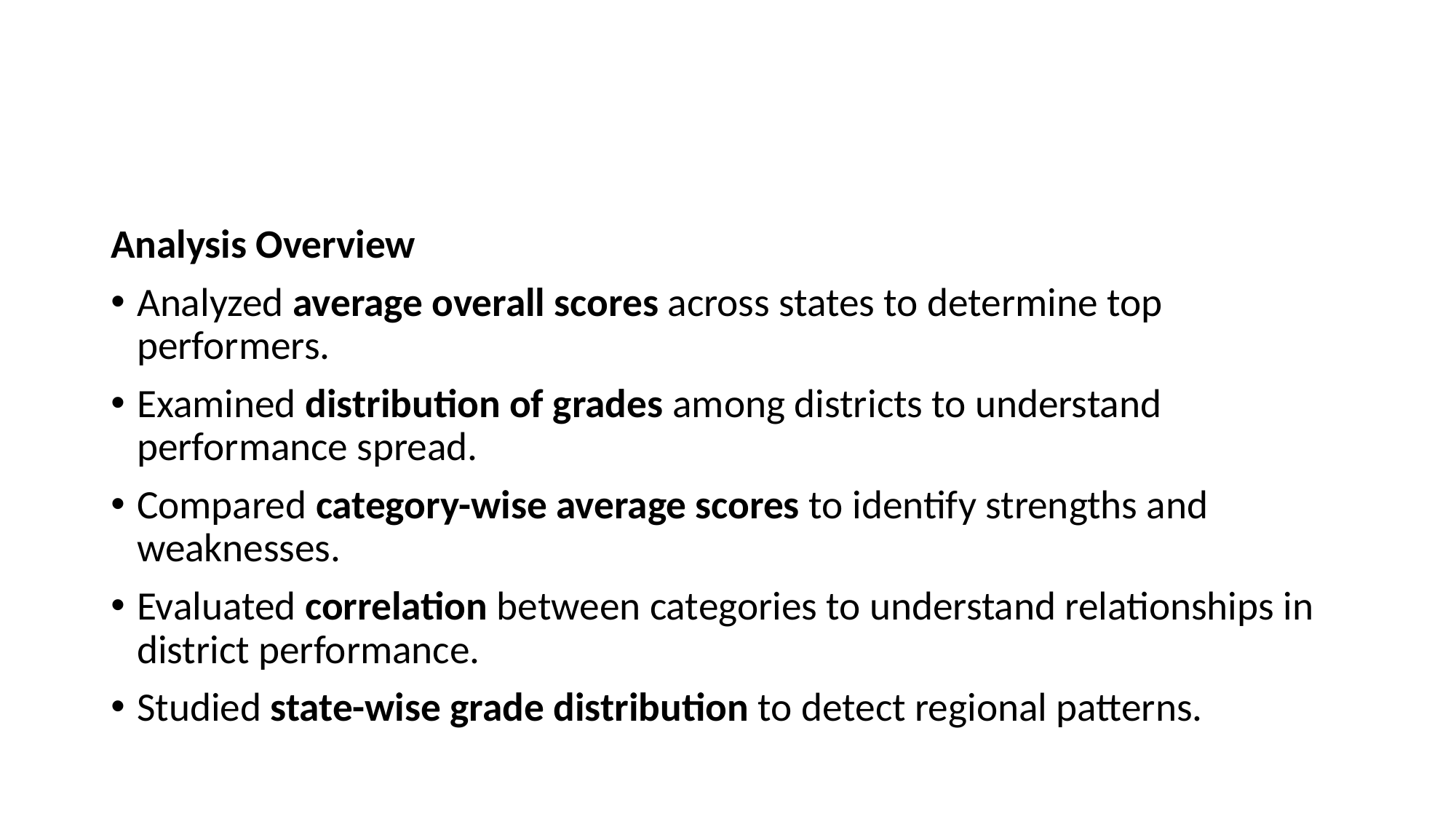

#
Analysis Overview
Analyzed average overall scores across states to determine top performers.
Examined distribution of grades among districts to understand performance spread.
Compared category-wise average scores to identify strengths and weaknesses.
Evaluated correlation between categories to understand relationships in district performance.
Studied state-wise grade distribution to detect regional patterns.